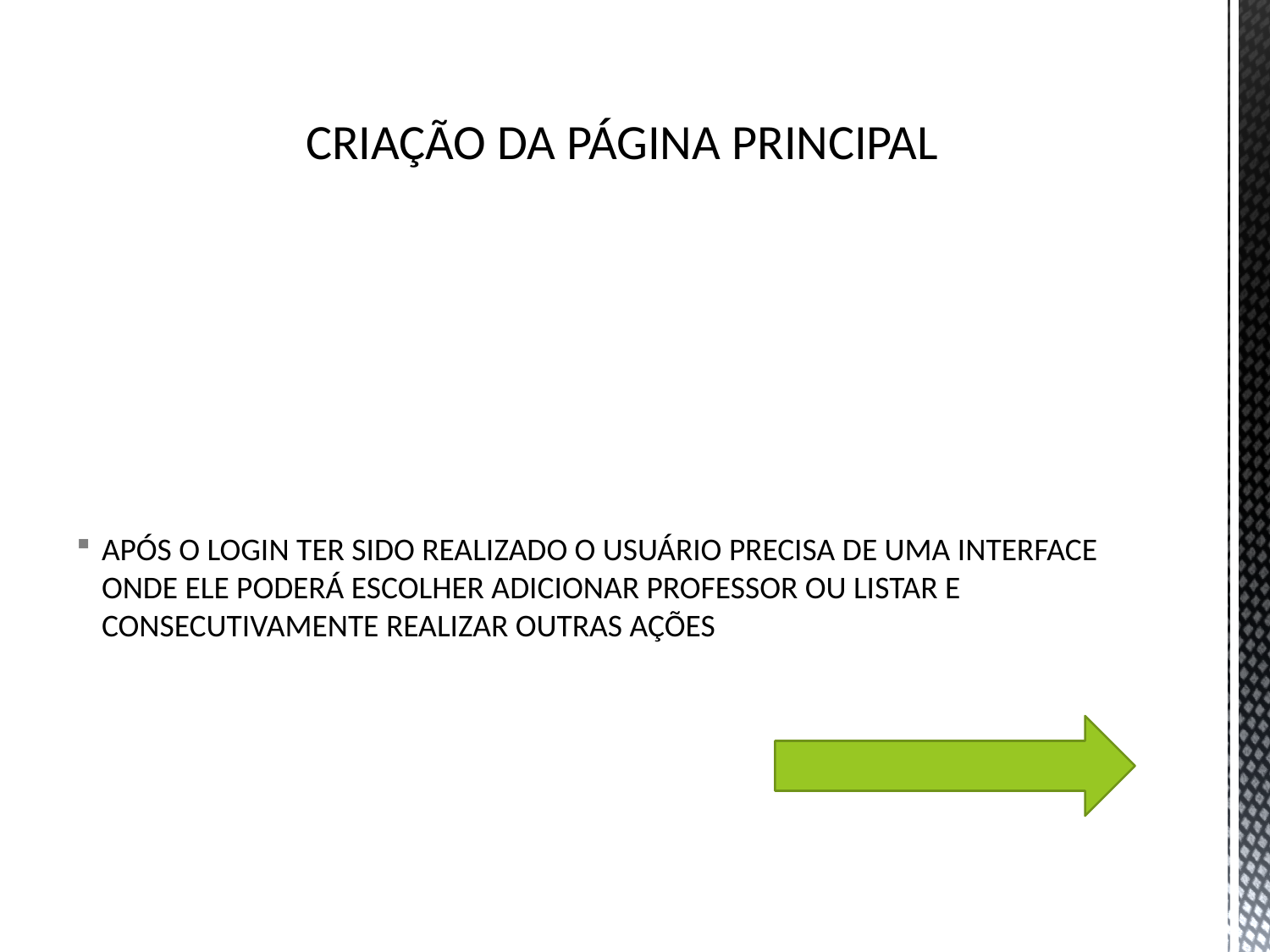

# CRIAÇÃO DA PÁGINA PRINCIPAL
APÓS O LOGIN TER SIDO REALIZADO O USUÁRIO PRECISA DE UMA INTERFACE ONDE ELE PODERÁ ESCOLHER ADICIONAR PROFESSOR OU LISTAR E CONSECUTIVAMENTE REALIZAR OUTRAS AÇÕES